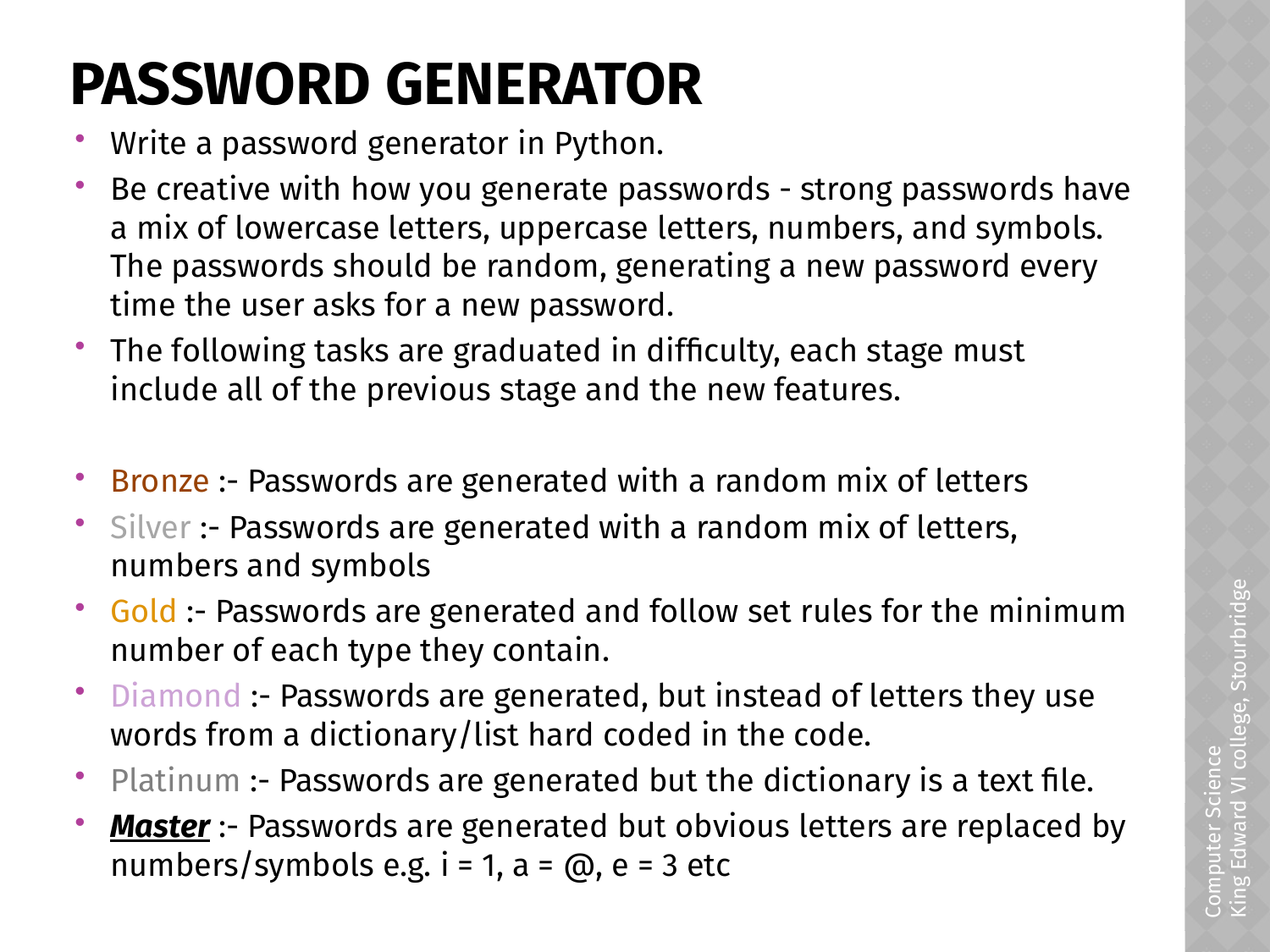

# Password Generator
Write a password generator in Python.
Be creative with how you generate passwords - strong passwords have a mix of lowercase letters, uppercase letters, numbers, and symbols. The passwords should be random, generating a new password every time the user asks for a new password.
The following tasks are graduated in difficulty, each stage must include all of the previous stage and the new features.

Bronze :- Passwords are generated with a random mix of letters
Silver :- Passwords are generated with a random mix of letters, numbers and symbols
Gold :- Passwords are generated and follow set rules for the minimum number of each type they contain.
Diamond :- Passwords are generated, but instead of letters they use words from a dictionary/list hard coded in the code.
Platinum :- Passwords are generated but the dictionary is a text file.
Master :- Passwords are generated but obvious letters are replaced by numbers/symbols e.g. i = 1, a = @, e = 3 etc